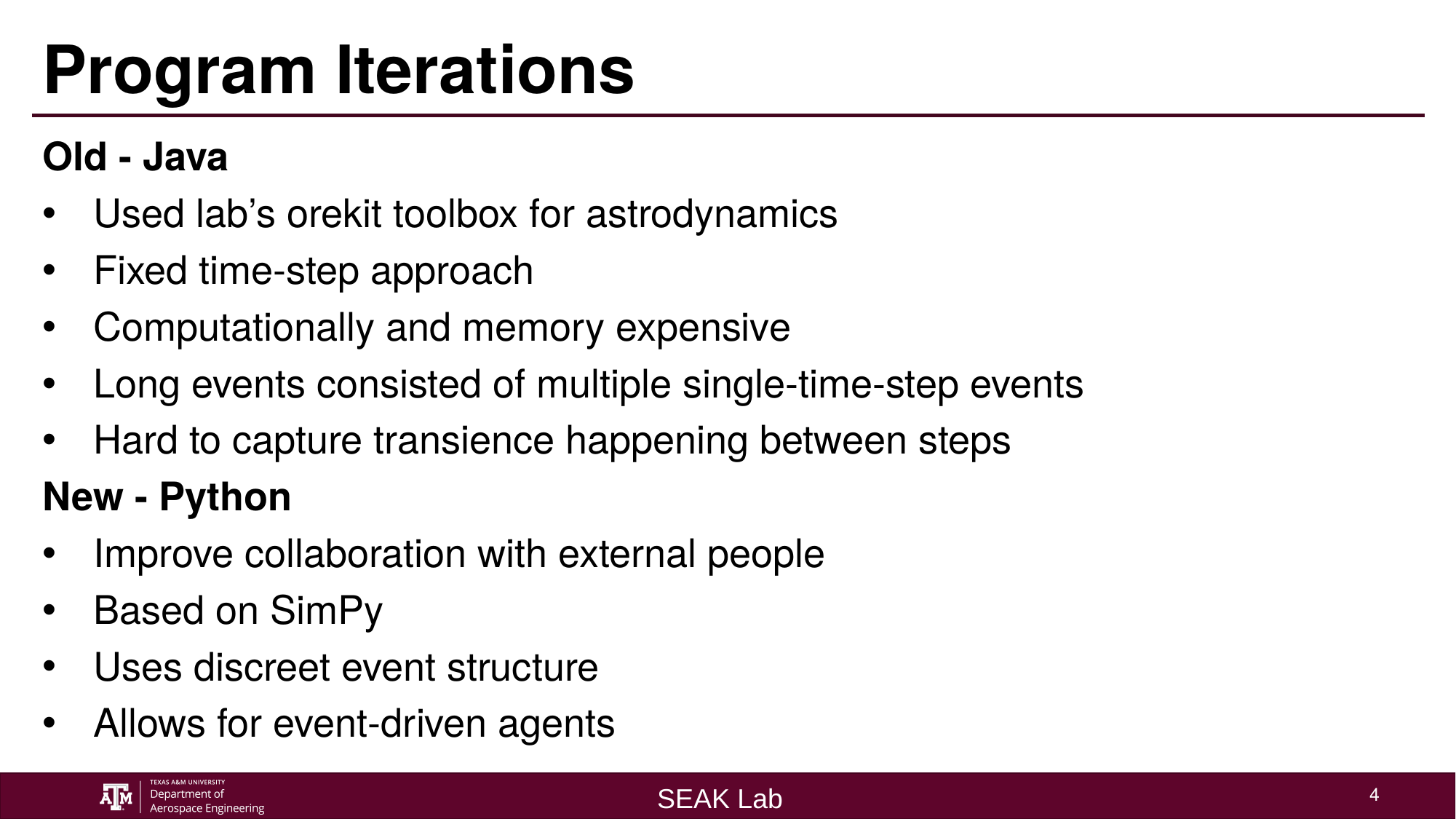

# Program Iterations
Old - Java
Used lab’s orekit toolbox for astrodynamics
Fixed time-step approach
Computationally and memory expensive
Long events consisted of multiple single-time-step events
Hard to capture transience happening between steps
New - Python
Improve collaboration with external people
Based on SimPy
Uses discreet event structure
Allows for event-driven agents